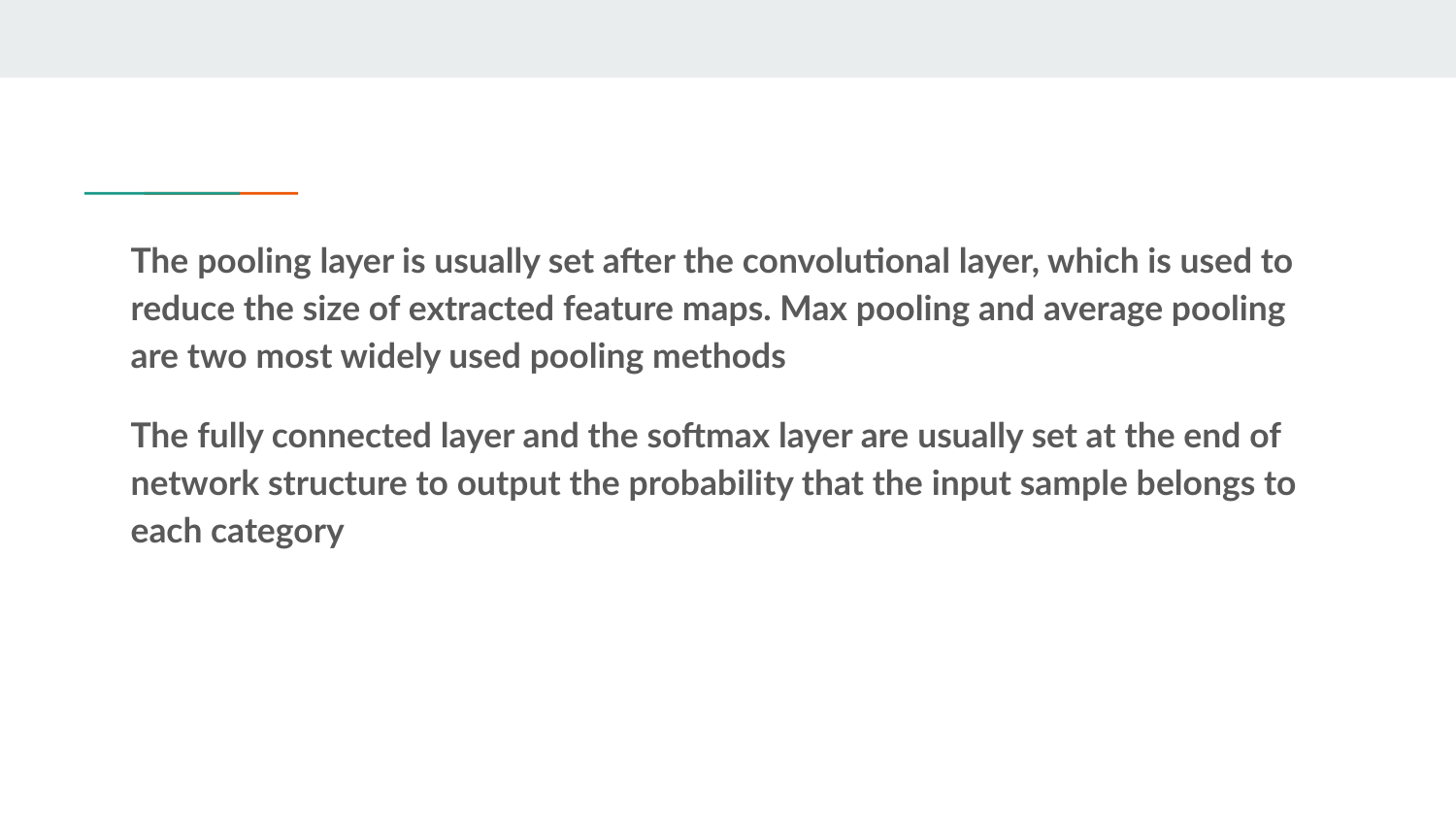

The pooling layer is usually set after the convolutional layer, which is used to reduce the size of extracted feature maps. Max pooling and average pooling are two most widely used pooling methods
The fully connected layer and the softmax layer are usually set at the end of network structure to output the probability that the input sample belongs to each category